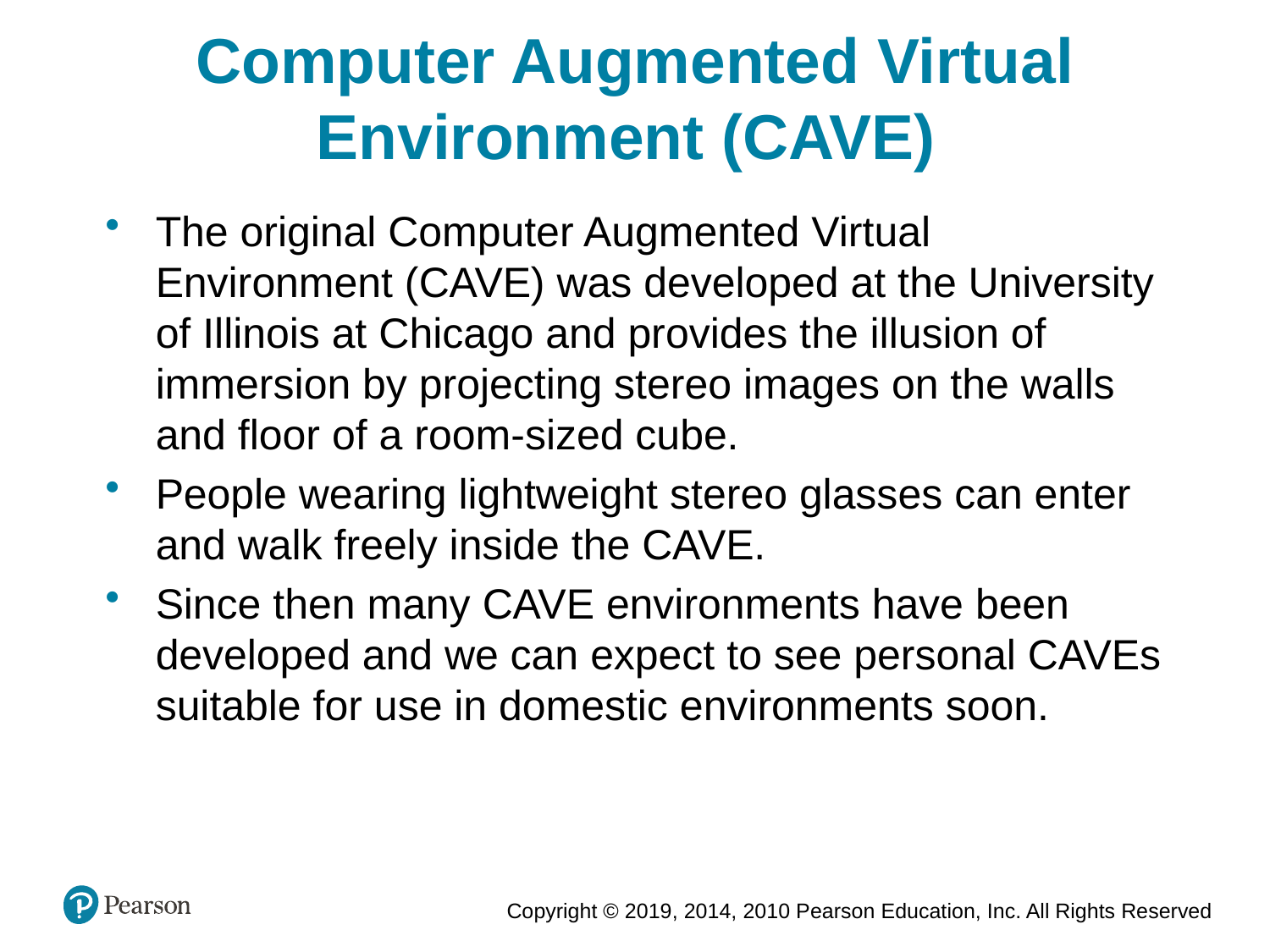

Computer Augmented Virtual Environment (CAVE)
The original Computer Augmented Virtual Environment (CAVE) was developed at the University of Illinois at Chicago and provides the illusion of immersion by projecting stereo images on the walls and floor of a room-sized cube.
People wearing lightweight stereo glasses can enter and walk freely inside the CAVE.
Since then many CAVE environments have been developed and we can expect to see personal CAVEs suitable for use in domestic environments soon.